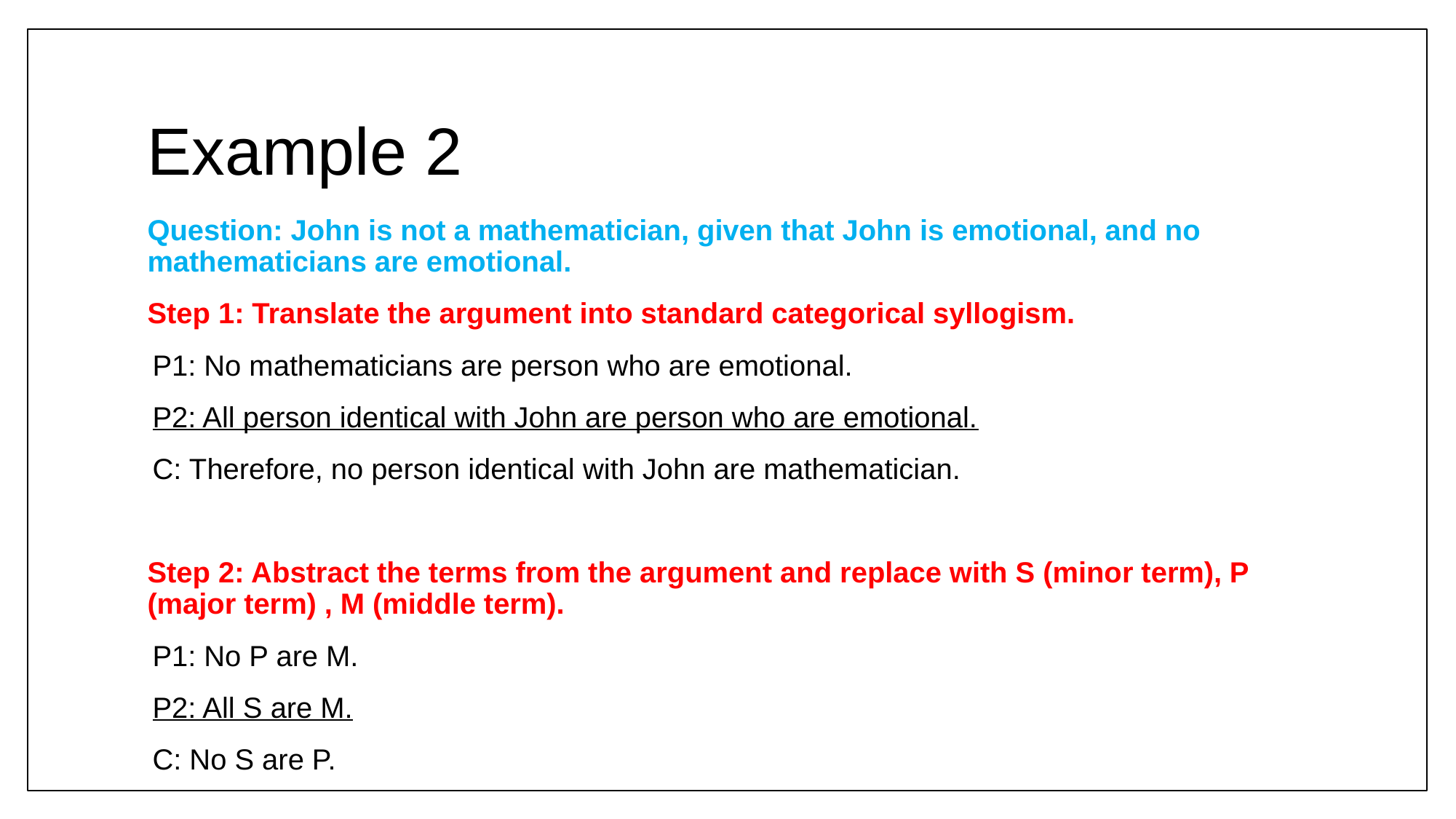

# Example 2
Question: John is not a mathematician, given that John is emotional, and no mathematicians are emotional.
Step 1: Translate the argument into standard categorical syllogism.
P1: No mathematicians are person who are emotional.
P2: All person identical with John are person who are emotional.
C: Therefore, no person identical with John are mathematician.

Step 2: Abstract the terms from the argument and replace with S (minor term), P (major term) , M (middle term).
P1: No P are M.
P2: All S are M.
C: No S are P.